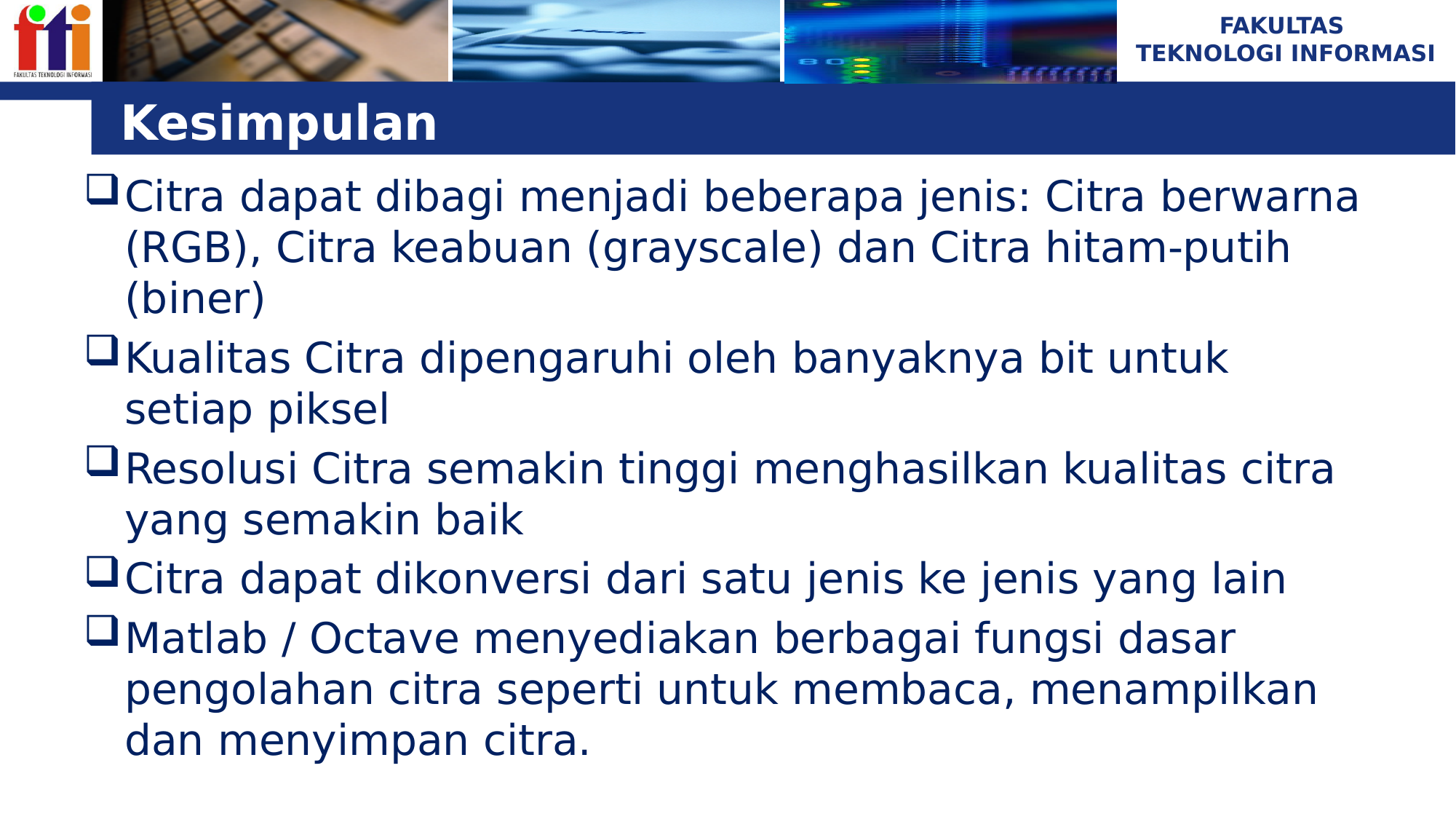

# Kesimpulan
Citra dapat dibagi menjadi beberapa jenis: Citra berwarna (RGB), Citra keabuan (grayscale) dan Citra hitam-putih (biner)
Kualitas Citra dipengaruhi oleh banyaknya bit untuk setiap piksel
Resolusi Citra semakin tinggi menghasilkan kualitas citra yang semakin baik
Citra dapat dikonversi dari satu jenis ke jenis yang lain
Matlab / Octave menyediakan berbagai fungsi dasar pengolahan citra seperti untuk membaca, menampilkan dan menyimpan citra.